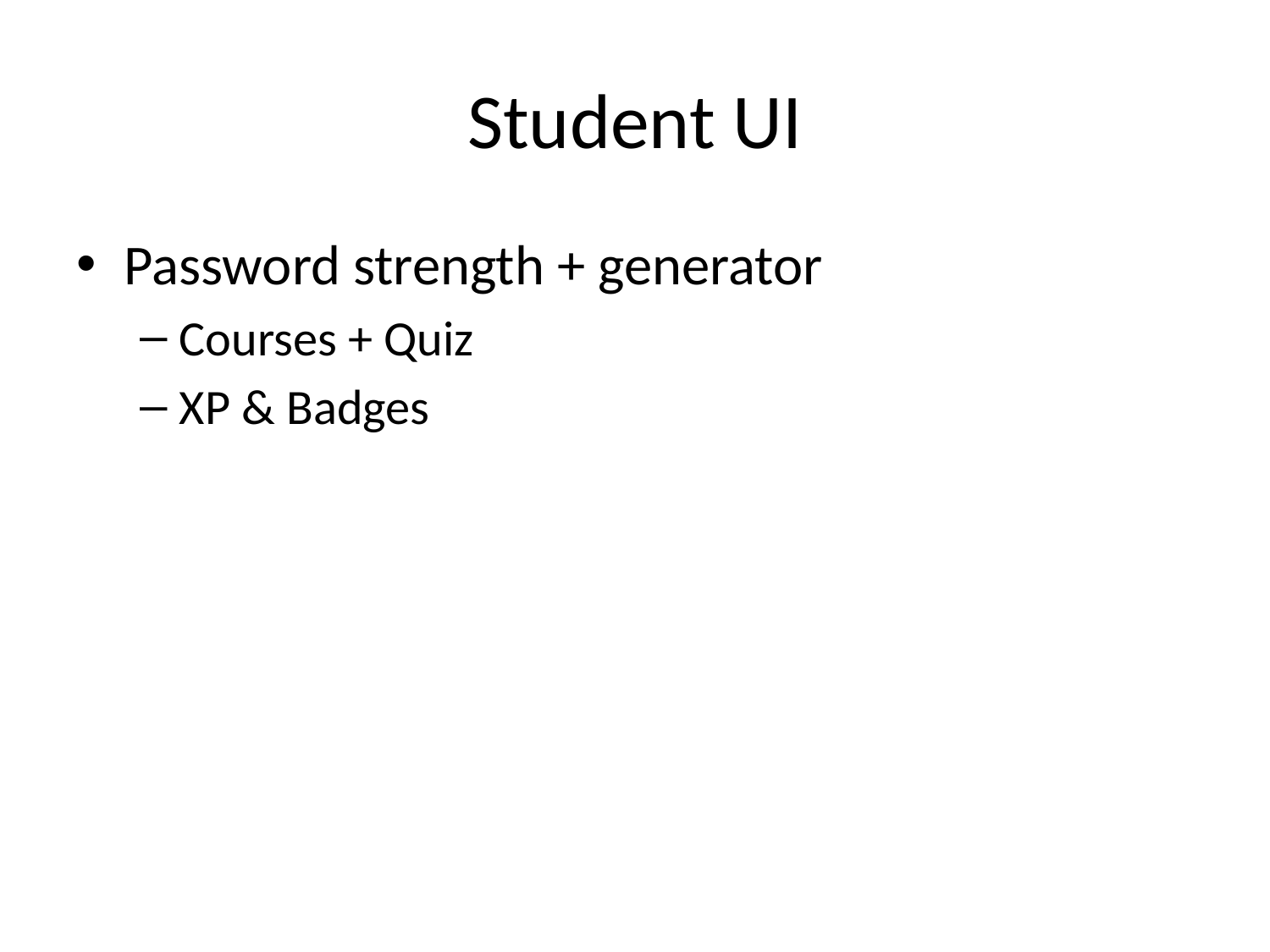

# Student UI
Password strength + generator
Courses + Quiz
XP & Badges